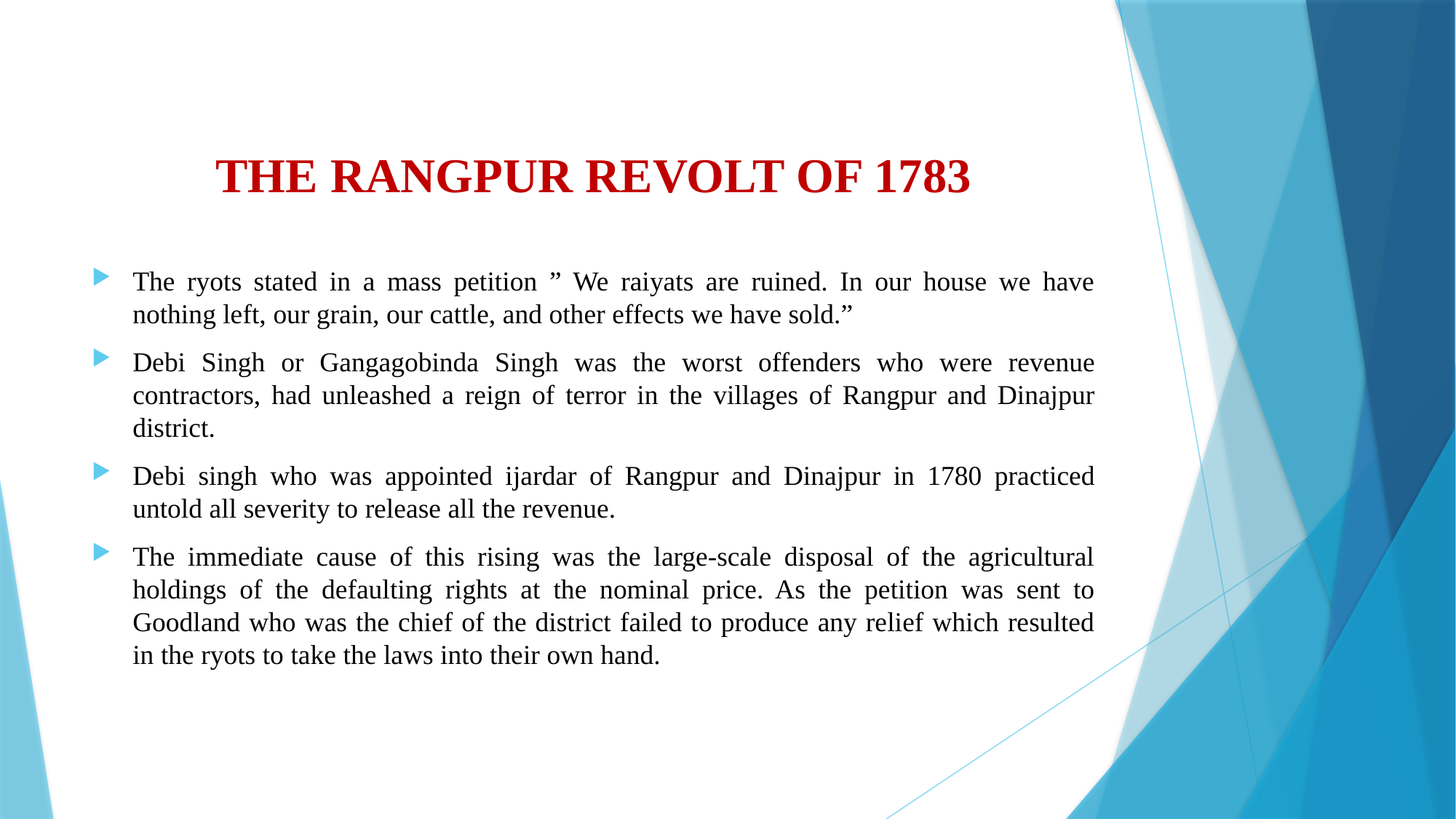

# THE RANGPUR REVOLT OF 1783
The ryots stated in a mass petition ” We raiyats are ruined. In our house we have nothing left, our grain, our cattle, and other effects we have sold.”
Debi Singh or Gangagobinda Singh was the worst offenders who were revenue contractors, had unleashed a reign of terror in the villages of Rangpur and Dinajpur district.
Debi singh who was appointed ijardar of Rangpur and Dinajpur in 1780 practiced untold all severity to release all the revenue.
The immediate cause of this rising was the large-scale disposal of the agricultural holdings of the defaulting rights at the nominal price. As the petition was sent to Goodland who was the chief of the district failed to produce any relief which resulted in the ryots to take the laws into their own hand.